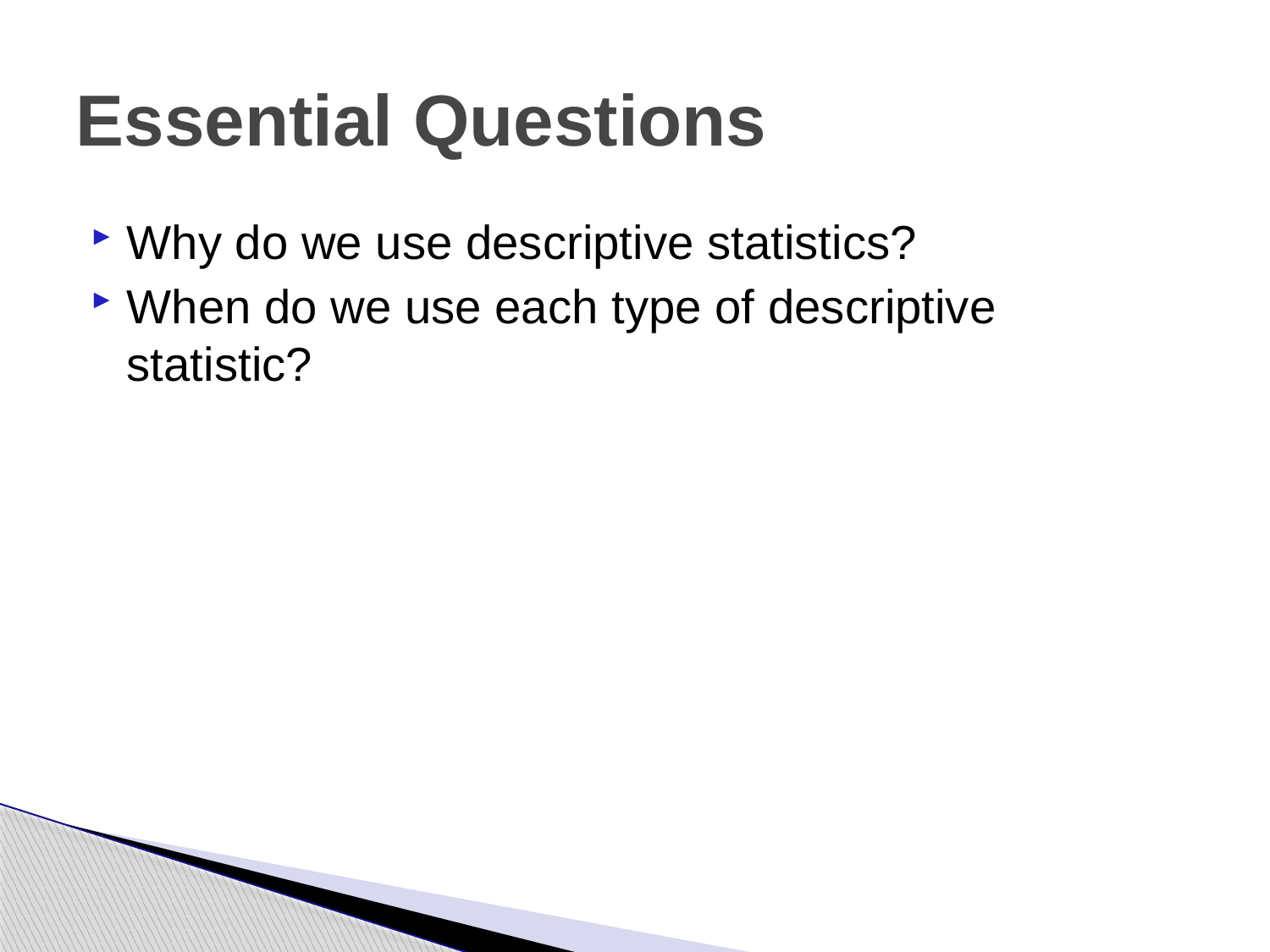

# Essential Questions
Why do we use descriptive statistics?
When do we use each type of descriptive statistic?